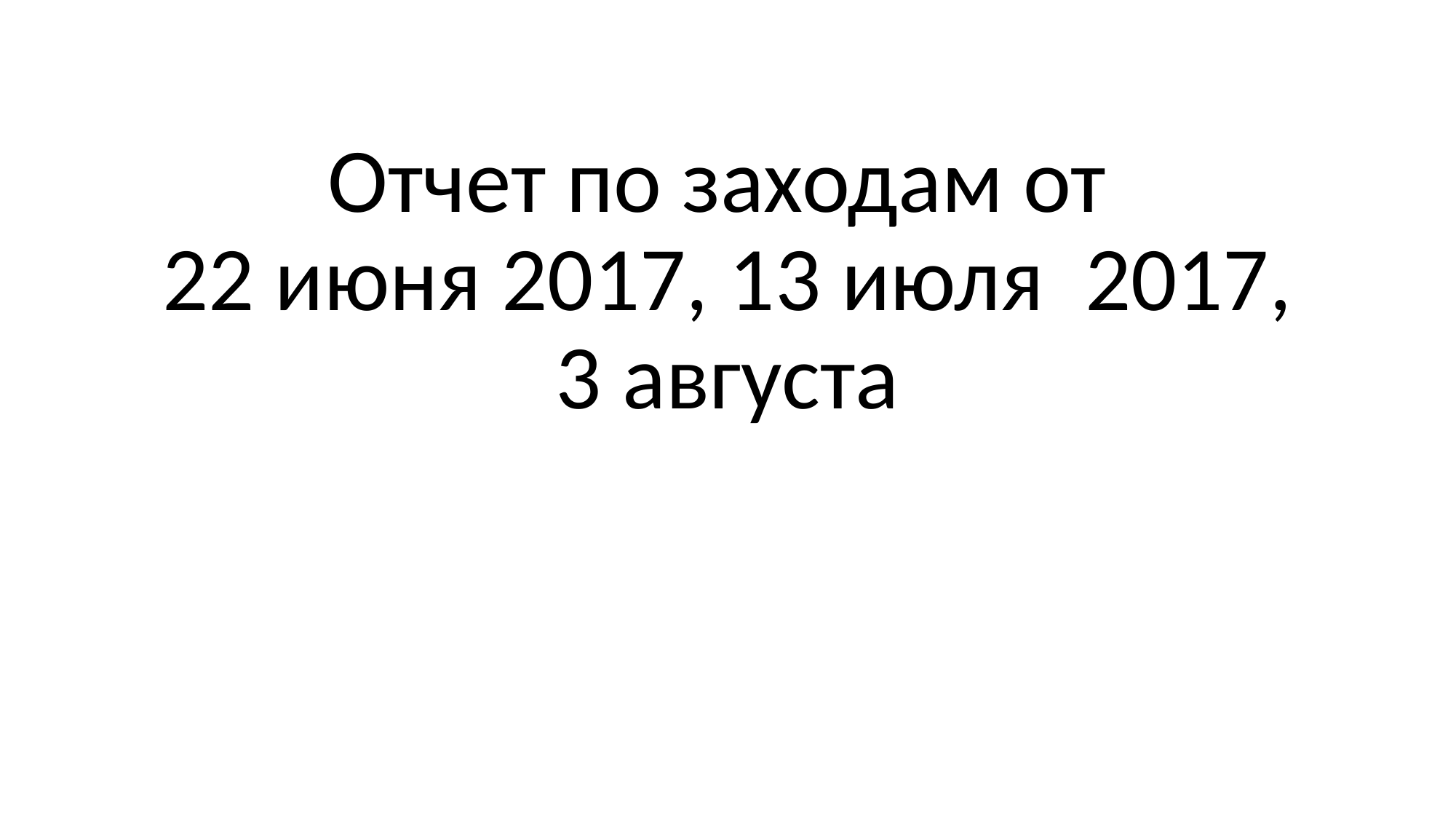

# Отчет по заходам от 22 июня 2017, 13 июля  2017, 3 августа